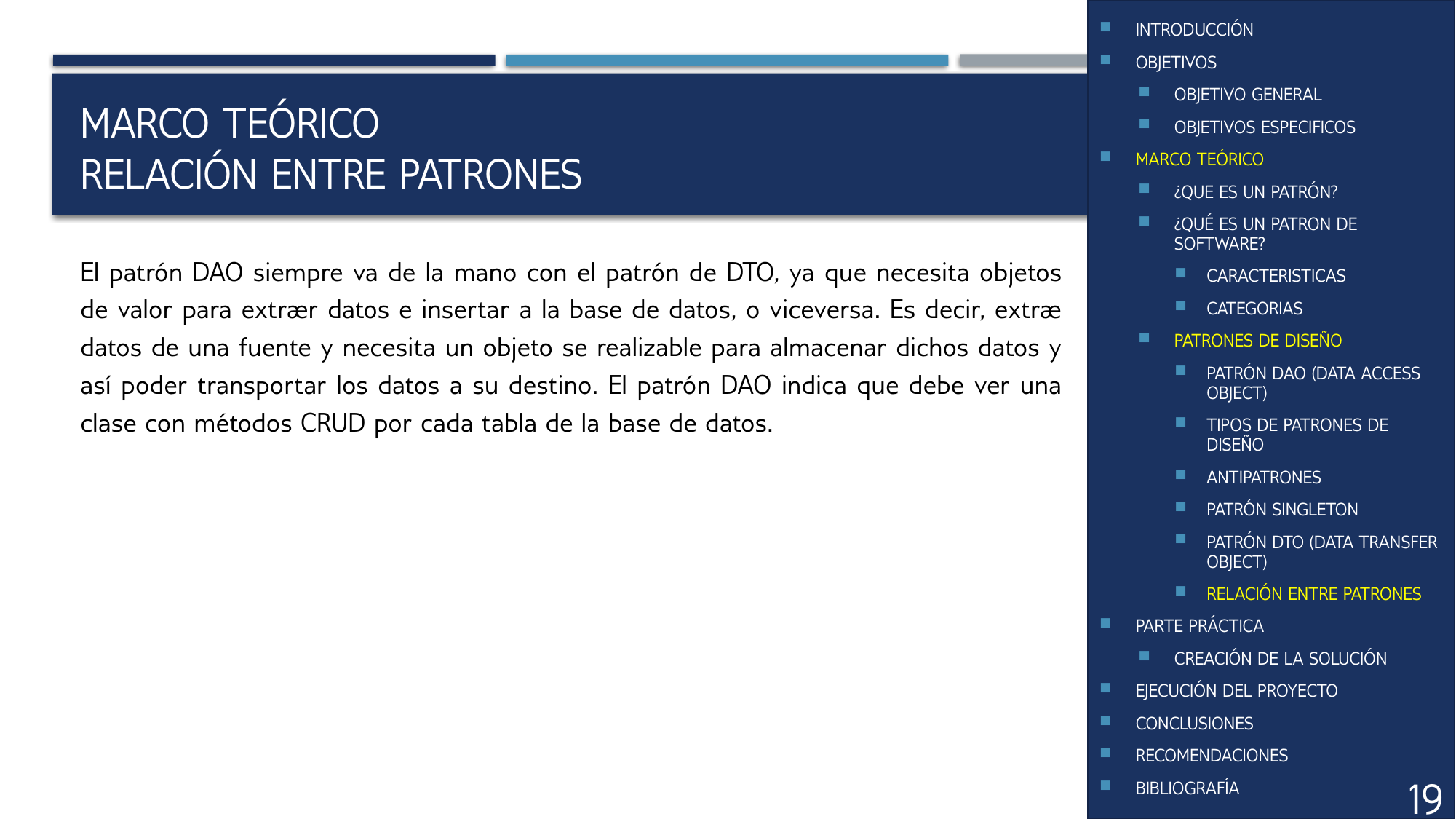

INTRODUCCIÓN
OBJETIVOS
OBJETIVO GENERAL
OBJETIVOS ESPECIFICOS
MARCO TEÓRICO
¿QUE ES UN PATRÓN?
¿QUÉ ES UN PATRON DE SOFTWARE?
CARACTERISTICAS
CATEGORIAS
PATRONES DE DISEÑO
PATRÓN DAO (DATA ACCESS OBJECT)
TIPOS DE PATRONES DE DISEÑO
ANTIPATRONES
PATRÓN SINGLETON
PATRÓN DTO (DATA TRANSFER OBJECT)
RELACIÓN ENTRE PATRONES
PARTE PRÁCTICA
CREACIÓN DE LA SOLUCIÓN
EJECUCIÓN DEL PROYECTO
CONCLUSIONES
RECOMENDACIONES
BIBLIOGRAFÍA
# MARCO TEÓRICO RELACIÓN ENTRE PATRONES
El patrón DAO siempre va de la mano con el patrón de DTO, ya que necesita objetos de valor para extraer datos e insertar a la base de datos, o viceversa. Es decir, extrae datos de una fuente y necesita un objeto se realizable para almacenar dichos datos y así poder transportar los datos a su destino. El patrón DAO indica que debe ver una clase con métodos CRUD por cada tabla de la base de datos.
19
19